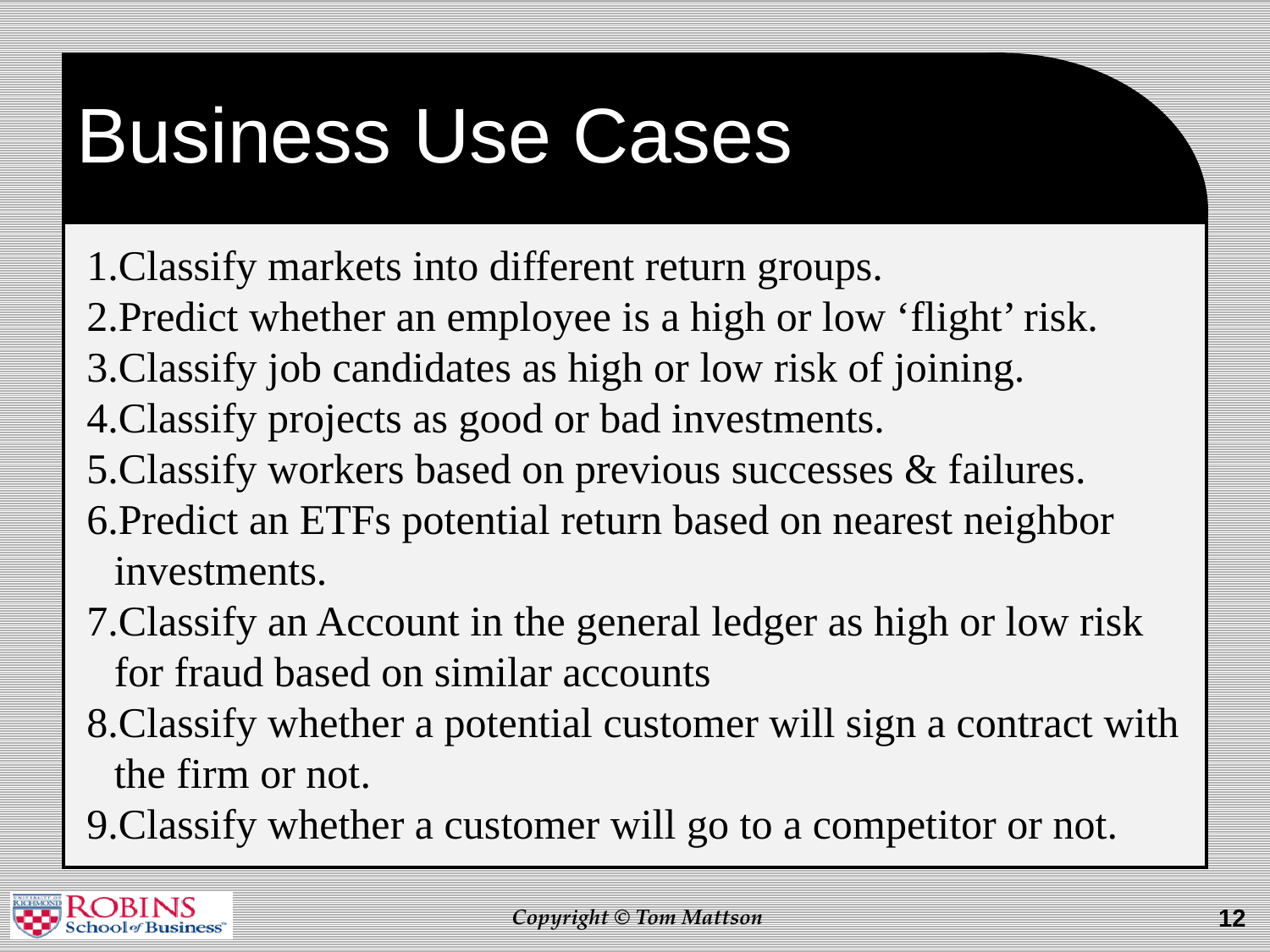

# Business Use Cases

Classify markets into different return groups.
Predict whether an employee is a high or low ‘flight’ risk.
Classify job candidates as high or low risk of joining.
Classify projects as good or bad investments.
Classify workers based on previous successes & failures.
Predict an ETFs potential return based on nearest neighbor investments.
Classify an Account in the general ledger as high or low risk for fraud based on similar accounts
Classify whether a potential customer will sign a contract with the firm or not.
Classify whether a customer will go to a competitor or not.